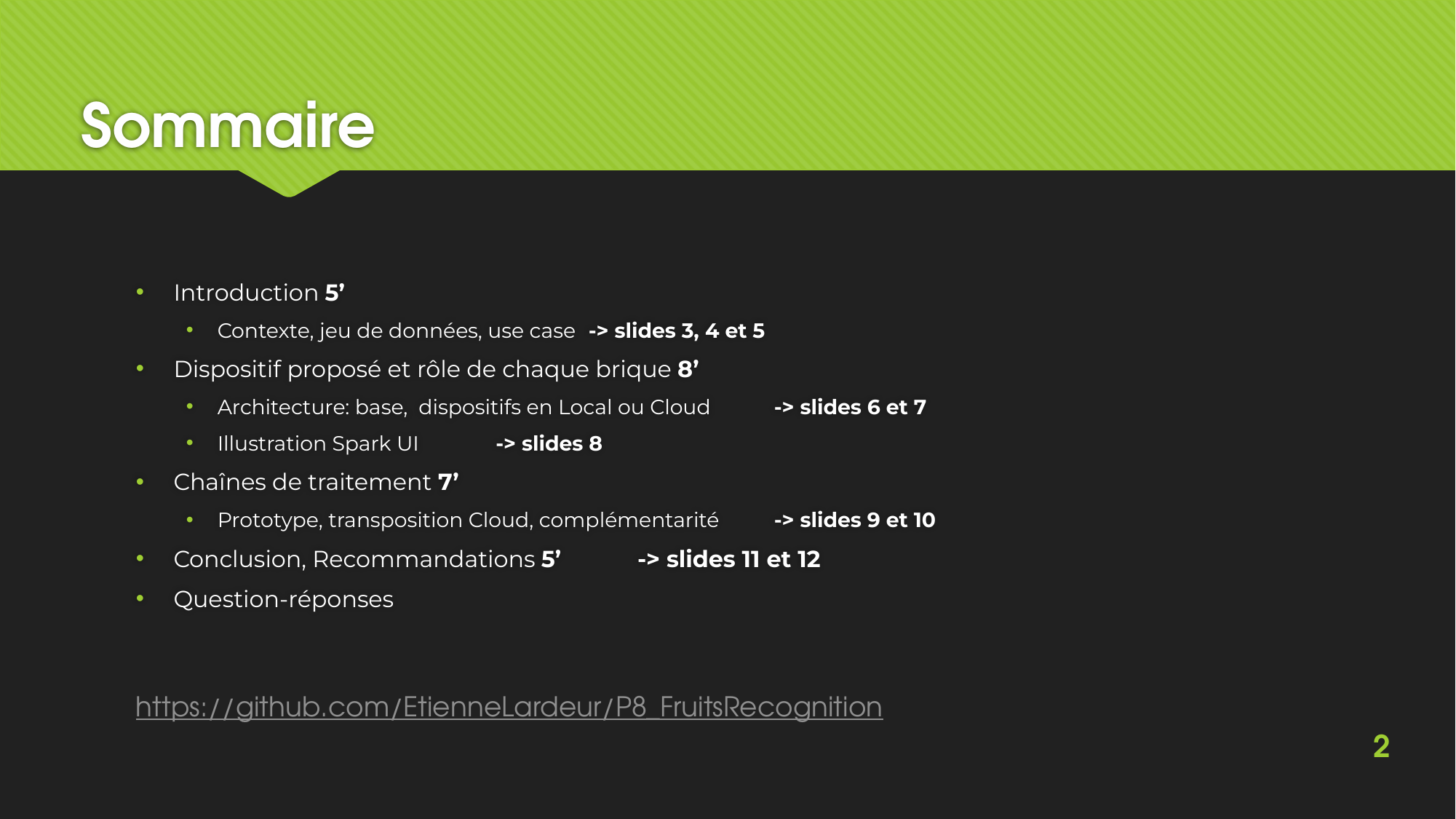

# Sommaire
Introduction 5’
Contexte, jeu de données, use case 				-> slides 3, 4 et 5
Dispositif proposé et rôle de chaque brique 8’
Architecture: base,  dispositifs en Local ou Cloud		-> slides 6 et 7
Illustration Spark UI 						-> slides 8
Chaînes de traitement 7’
Prototype, transposition Cloud, complémentarité 	-> slides 9 et 10
Conclusion, Recommandations 5’				-> slides 11 et 12
Question-réponses
https://github.com/EtienneLardeur/P8_FruitsRecognition
2